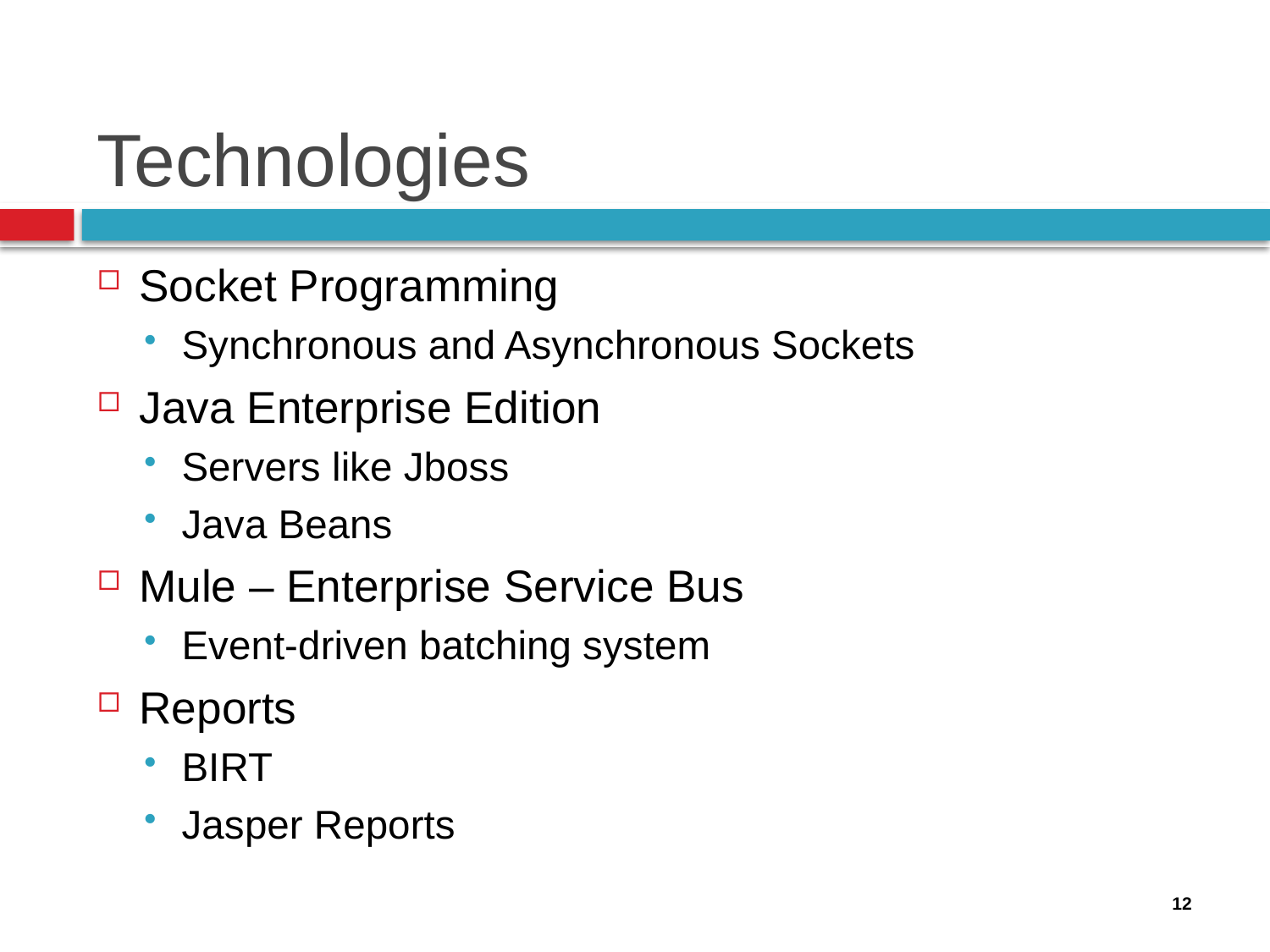

# Technologies
Socket Programming
Synchronous and Asynchronous Sockets
Java Enterprise Edition
Servers like Jboss
Java Beans
Mule – Enterprise Service Bus
Event-driven batching system
Reports
BIRT
Jasper Reports